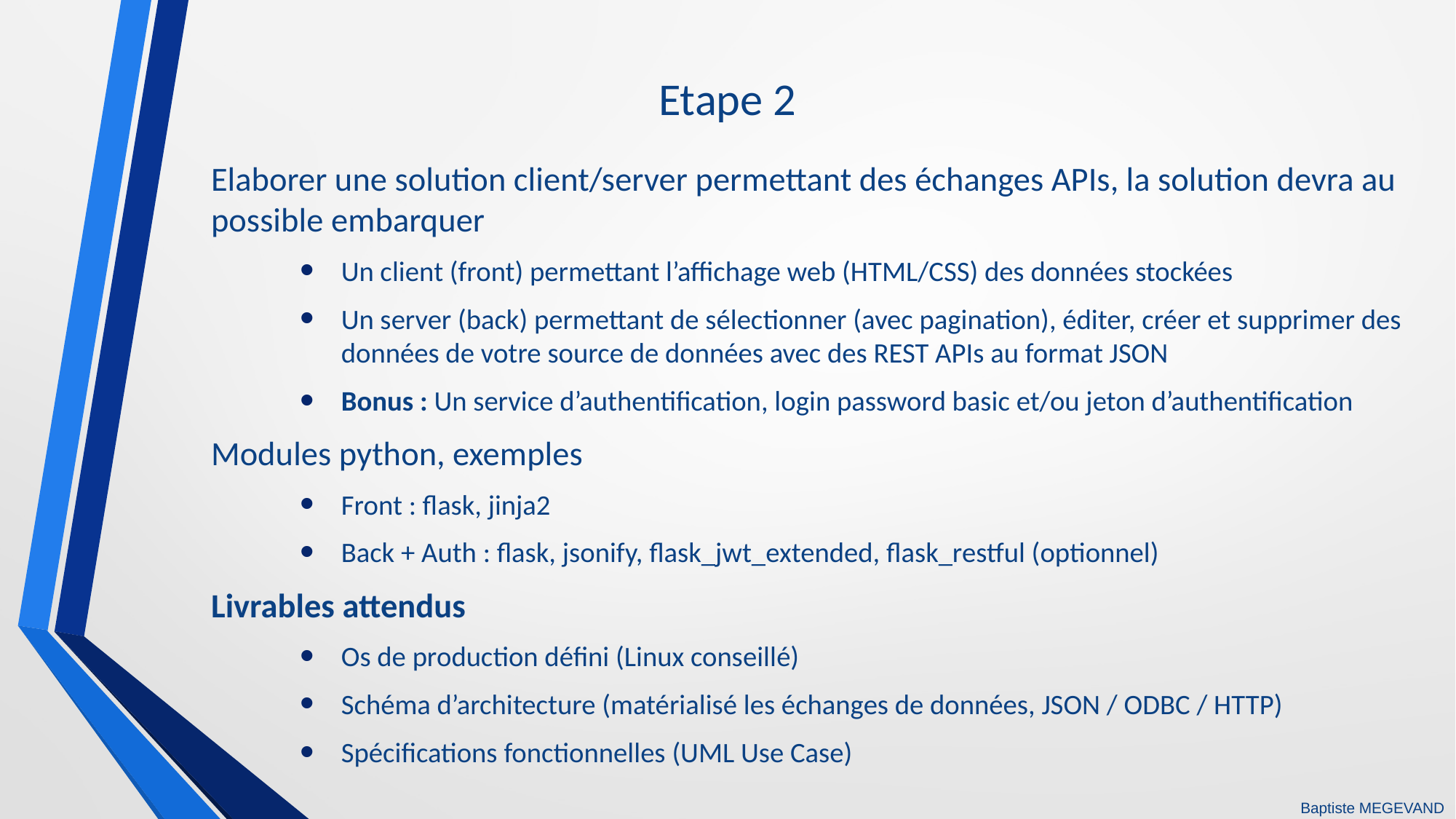

# Etape 2
Elaborer une solution client/server permettant des échanges APIs, la solution devra au possible embarquer
Un client (front) permettant l’affichage web (HTML/CSS) des données stockées
Un server (back) permettant de sélectionner (avec pagination), éditer, créer et supprimer des données de votre source de données avec des REST APIs au format JSON
Bonus : Un service d’authentification, login password basic et/ou jeton d’authentification
Modules python, exemples
Front : flask, jinja2
Back + Auth : flask, jsonify, flask_jwt_extended, flask_restful (optionnel)
Livrables attendus
Os de production défini (Linux conseillé)
Schéma d’architecture (matérialisé les échanges de données, JSON / ODBC / HTTP)
Spécifications fonctionnelles (UML Use Case)